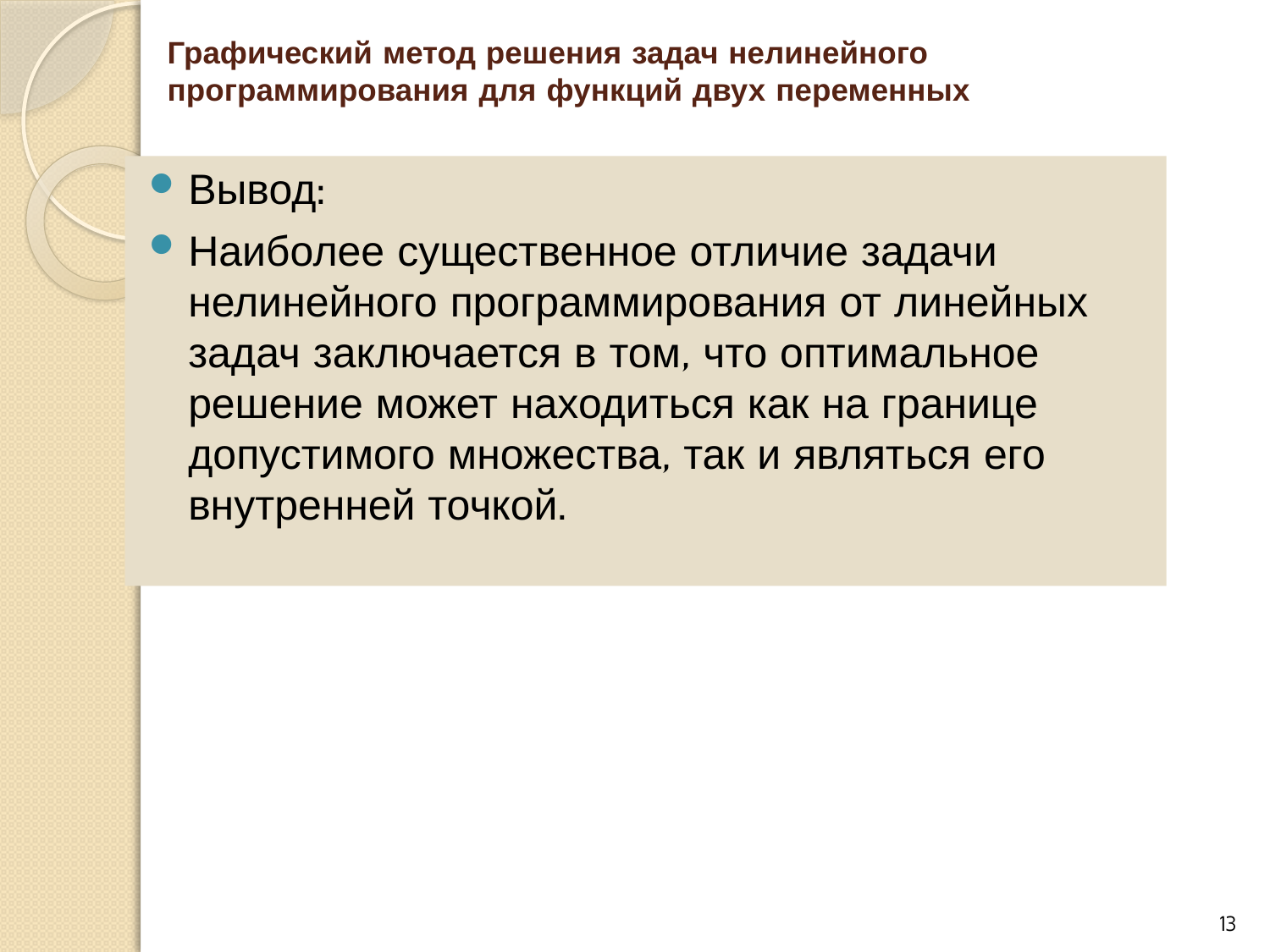

# Графический метод решения задач нелинейного программирования для функций двух переменных
Вывод:
Наиболее существенное отличие задачи нелинейного программирования от линейных задач заключается в том, что оптимальное решение может находиться как на границе допустимого множества, так и являться его внутренней точкой.
13